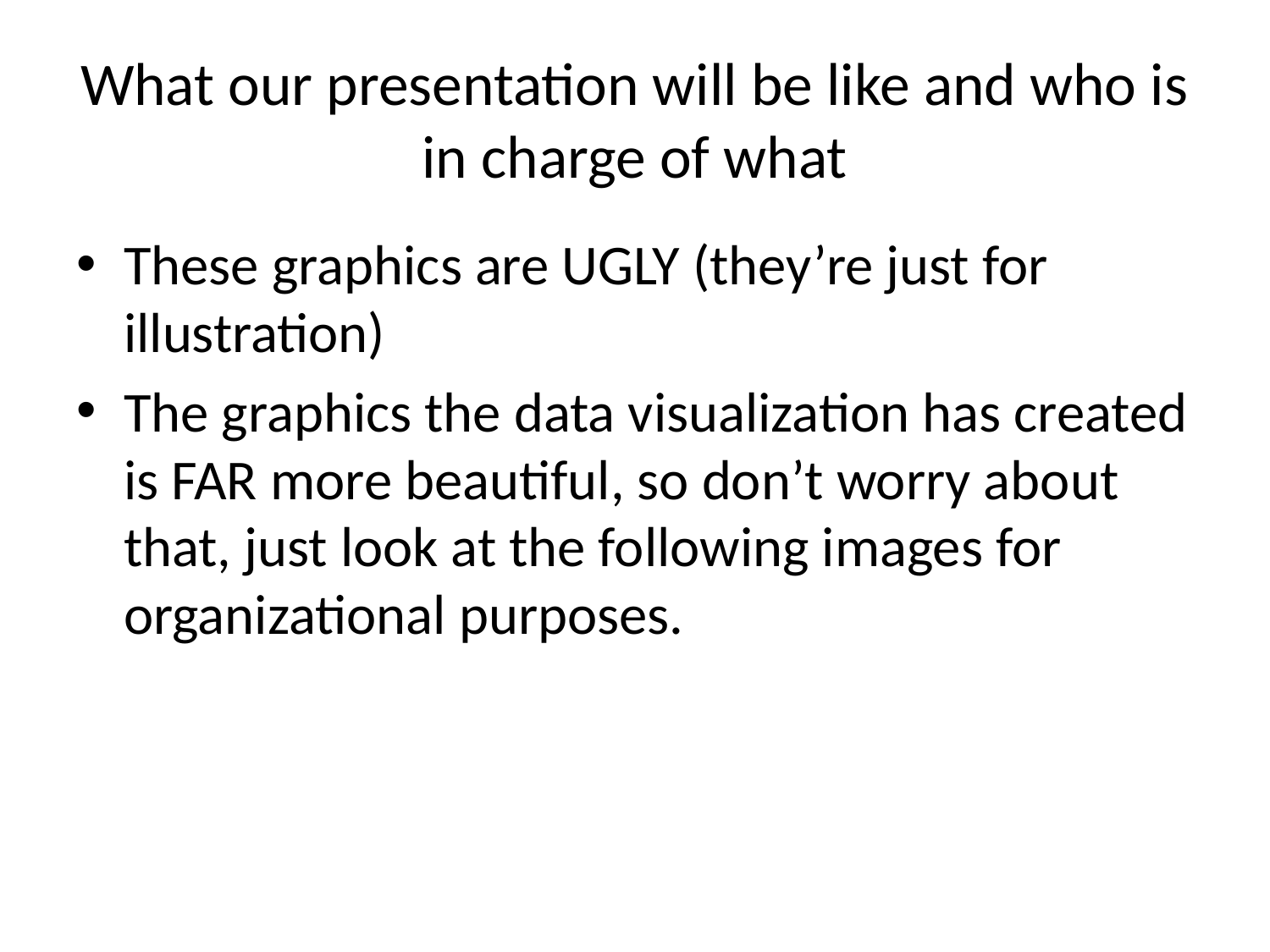

# What our presentation will be like and who is in charge of what
These graphics are UGLY (they’re just for illustration)
The graphics the data visualization has created is FAR more beautiful, so don’t worry about that, just look at the following images for organizational purposes.